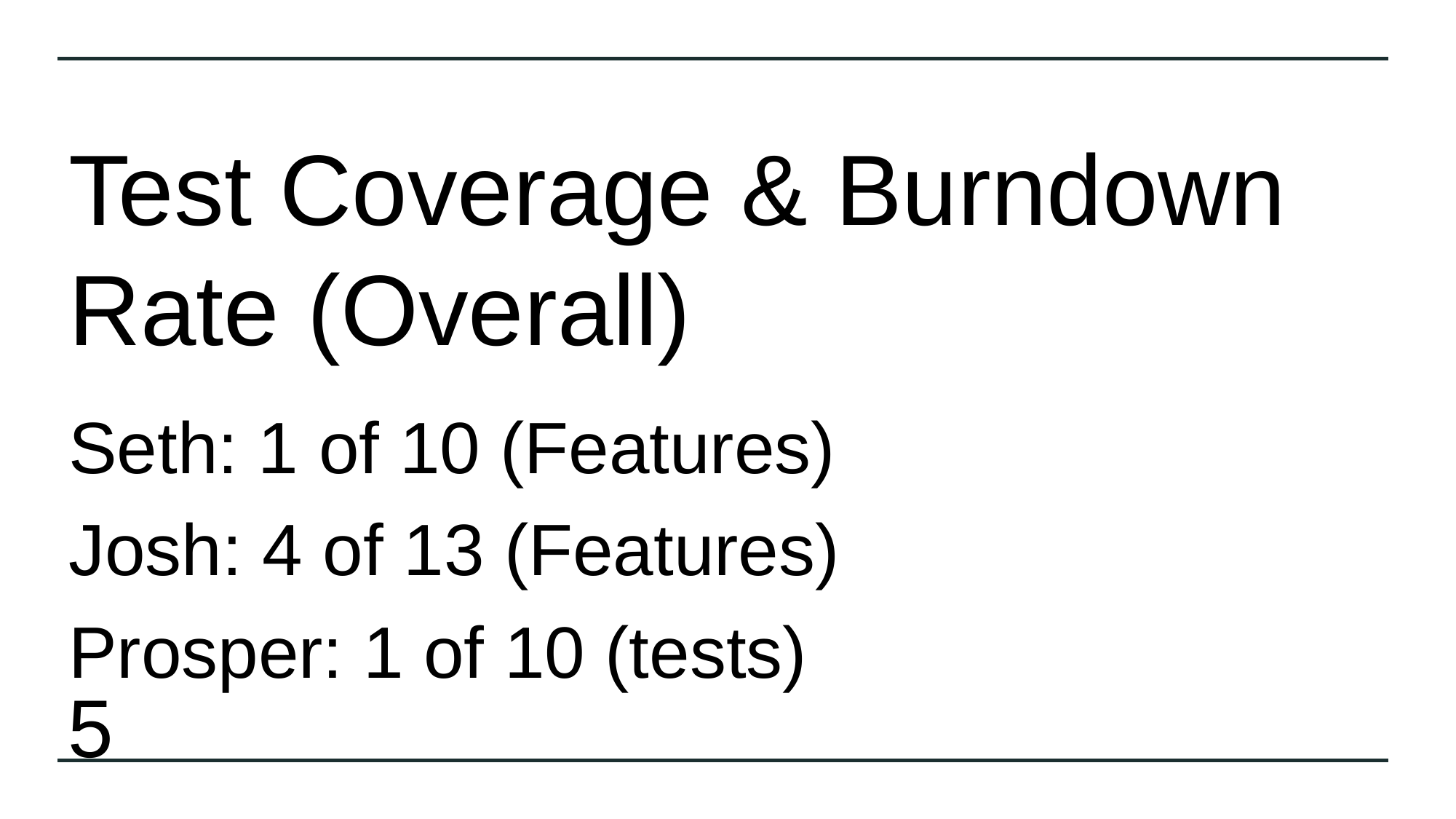

# Test Coverage & Burndown Rate (Overall)
Seth: 1 of 10 (Features)
Josh: 4 of 13 (Features)
Prosper: 1 of 10 (tests)
5